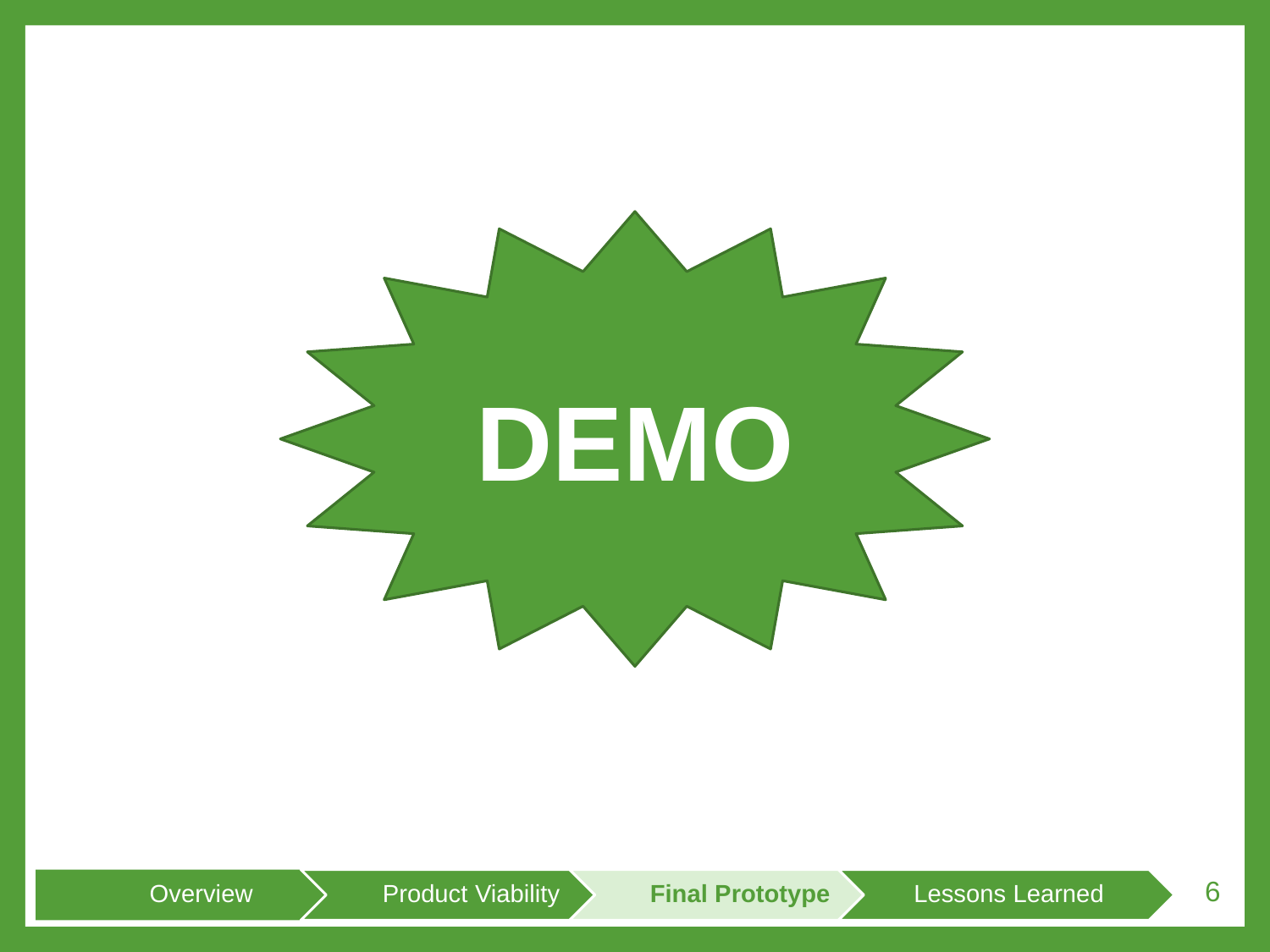

DEMO
6
Overview
Product Viability
Final Prototype
Lessons Learned